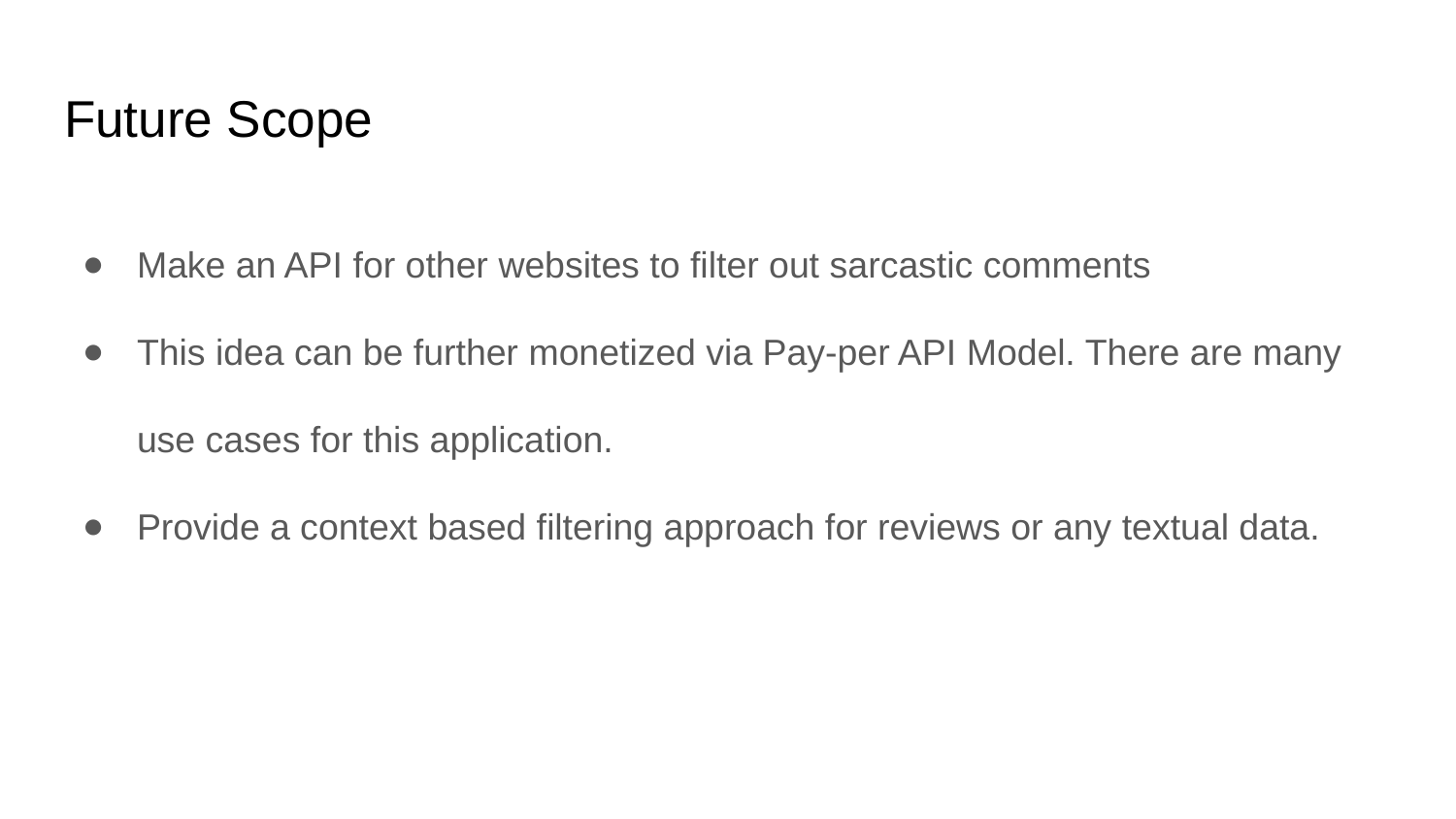

# Future Scope
Make an API for other websites to filter out sarcastic comments
This idea can be further monetized via Pay-per API Model. There are many use cases for this application.
Provide a context based filtering approach for reviews or any textual data.